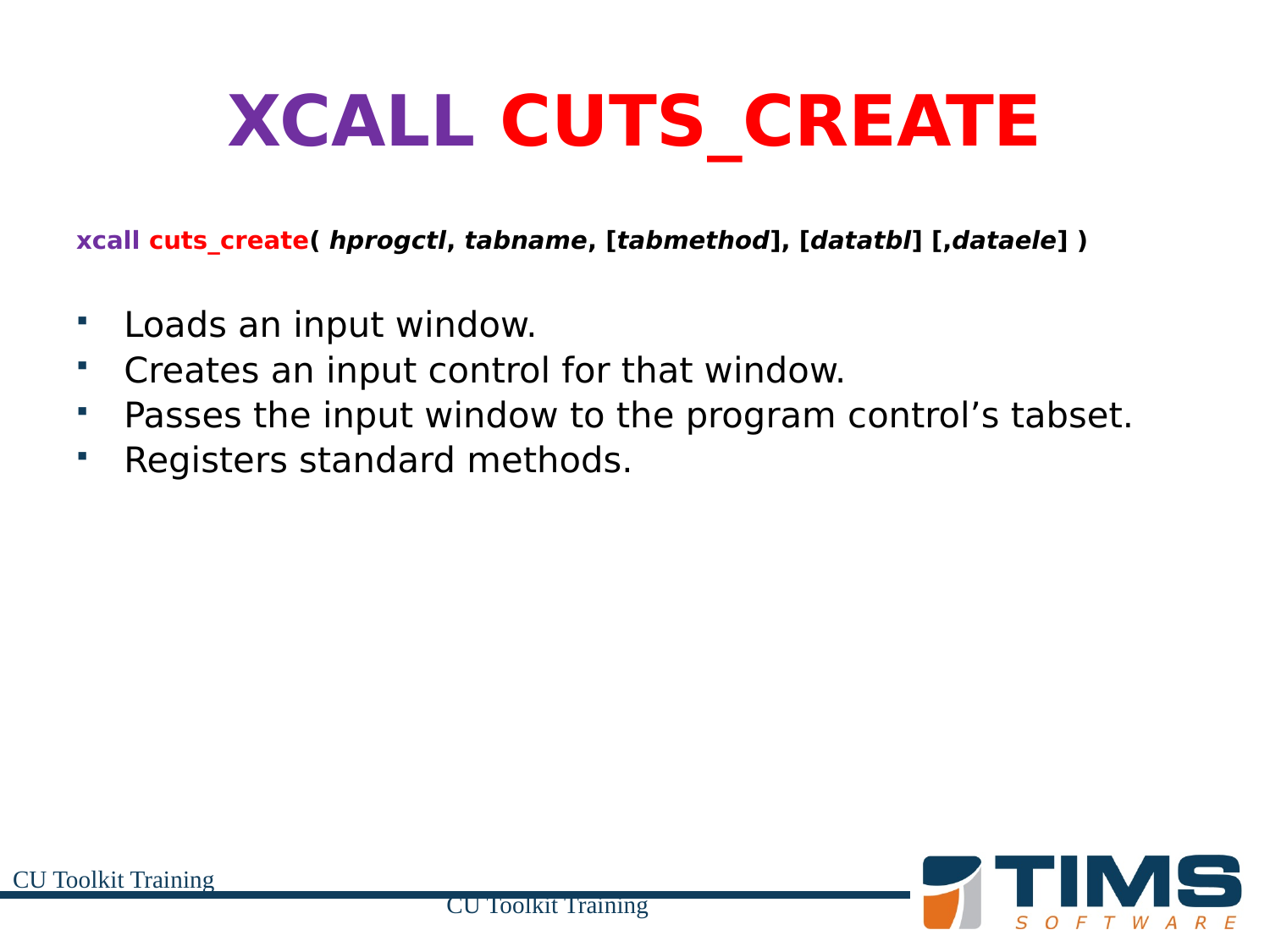

# XCALL CUTS_CREATE

xcall cuts_create( hprogctl, tabname, [tabmethod], [datatbl] [,dataele] )

Loads an input window.
Creates an input control for that window.
Passes the input window to the program control’s tabset.
Registers standard methods.
CU Toolkit Training
CU Toolkit Training